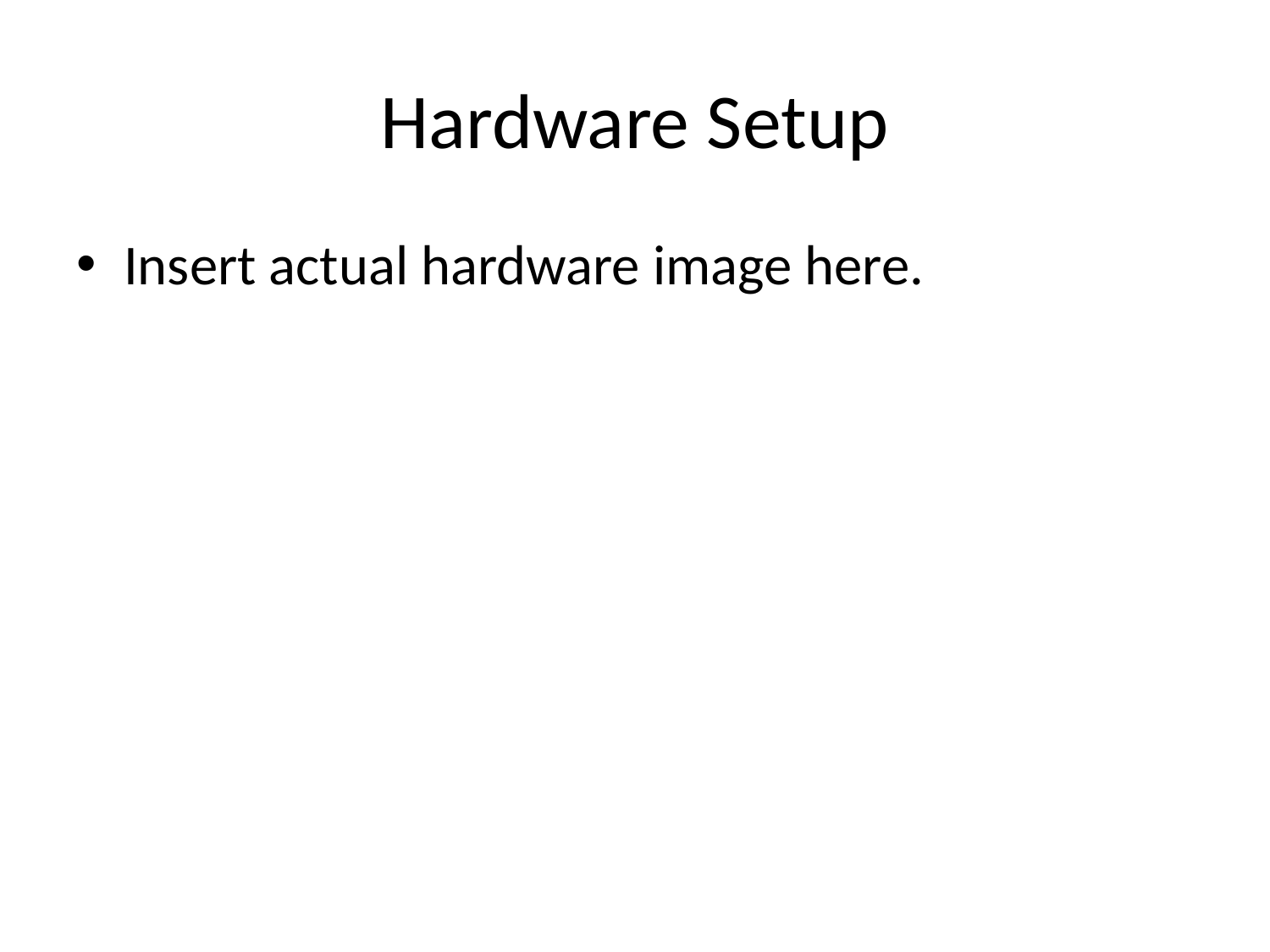

# Hardware Setup
Insert actual hardware image here.